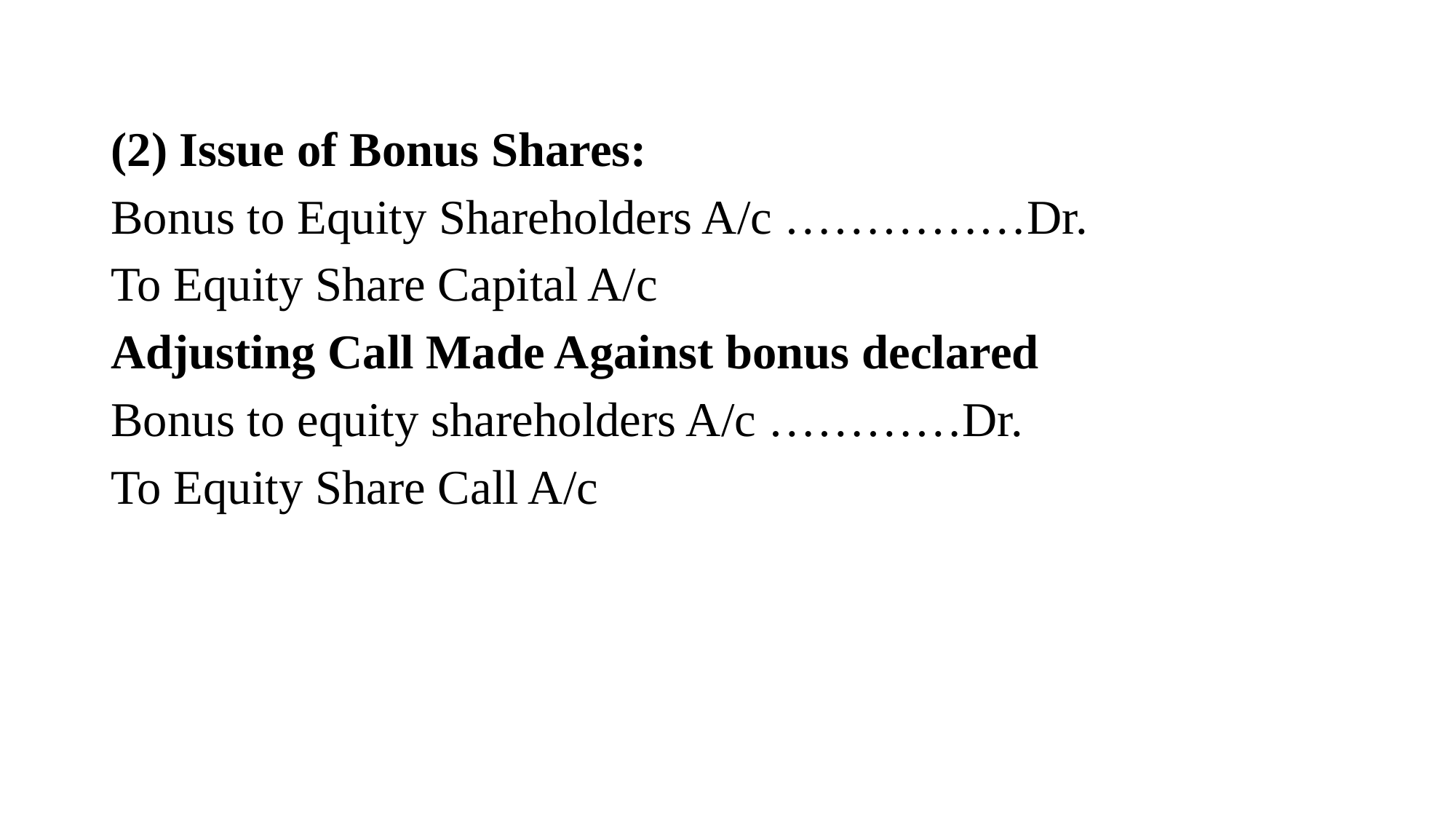

(2) Issue of Bonus Shares:
Bonus to Equity Shareholders A/c ……………Dr.
To Equity Share Capital A/c
Adjusting Call Made Against bonus declared
Bonus to equity shareholders A/c …………Dr.
To Equity Share Call A/c